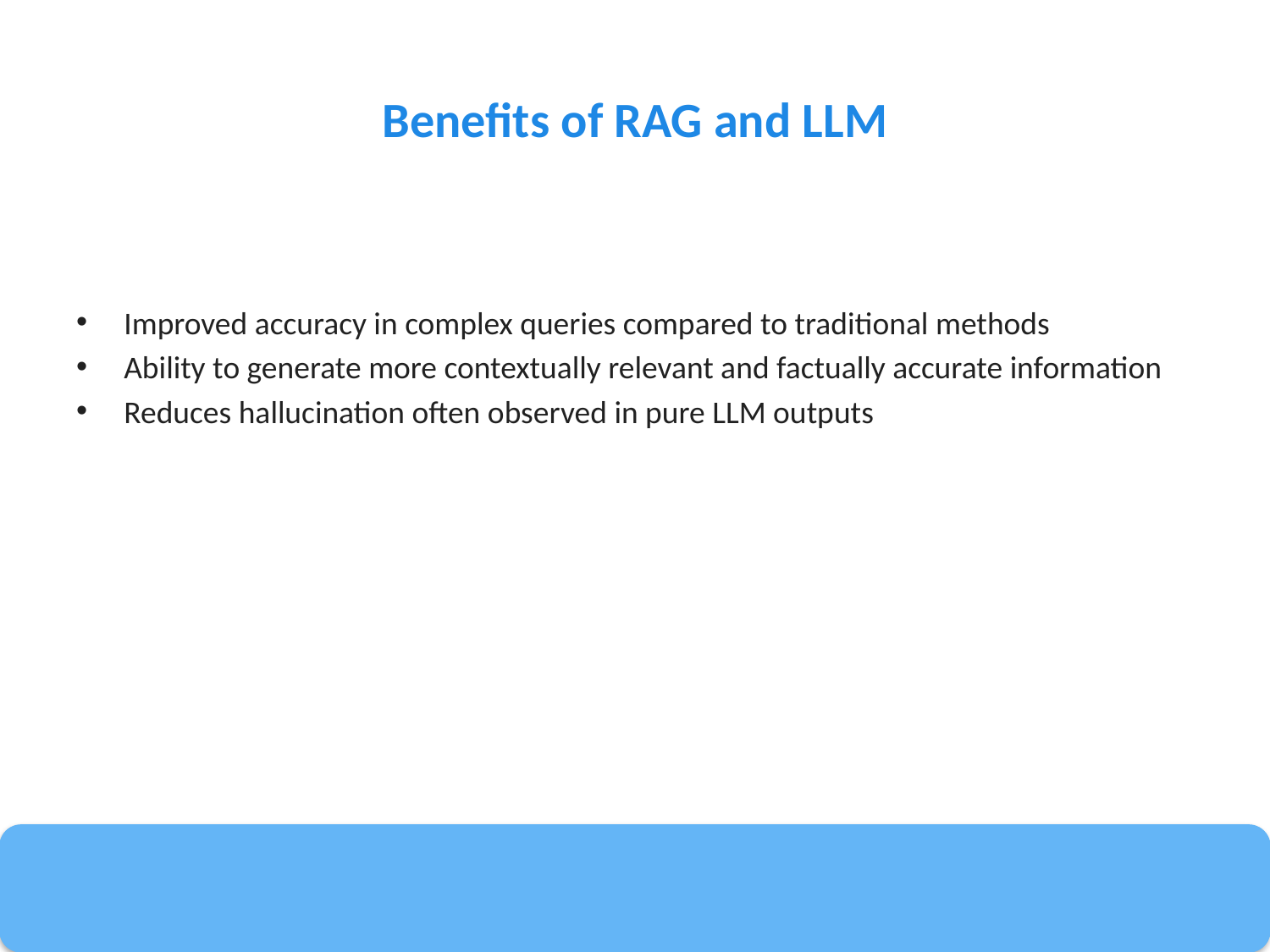

# Benefits of RAG and LLM

Improved accuracy in complex queries compared to traditional methods
Ability to generate more contextually relevant and factually accurate information
Reduces hallucination often observed in pure LLM outputs